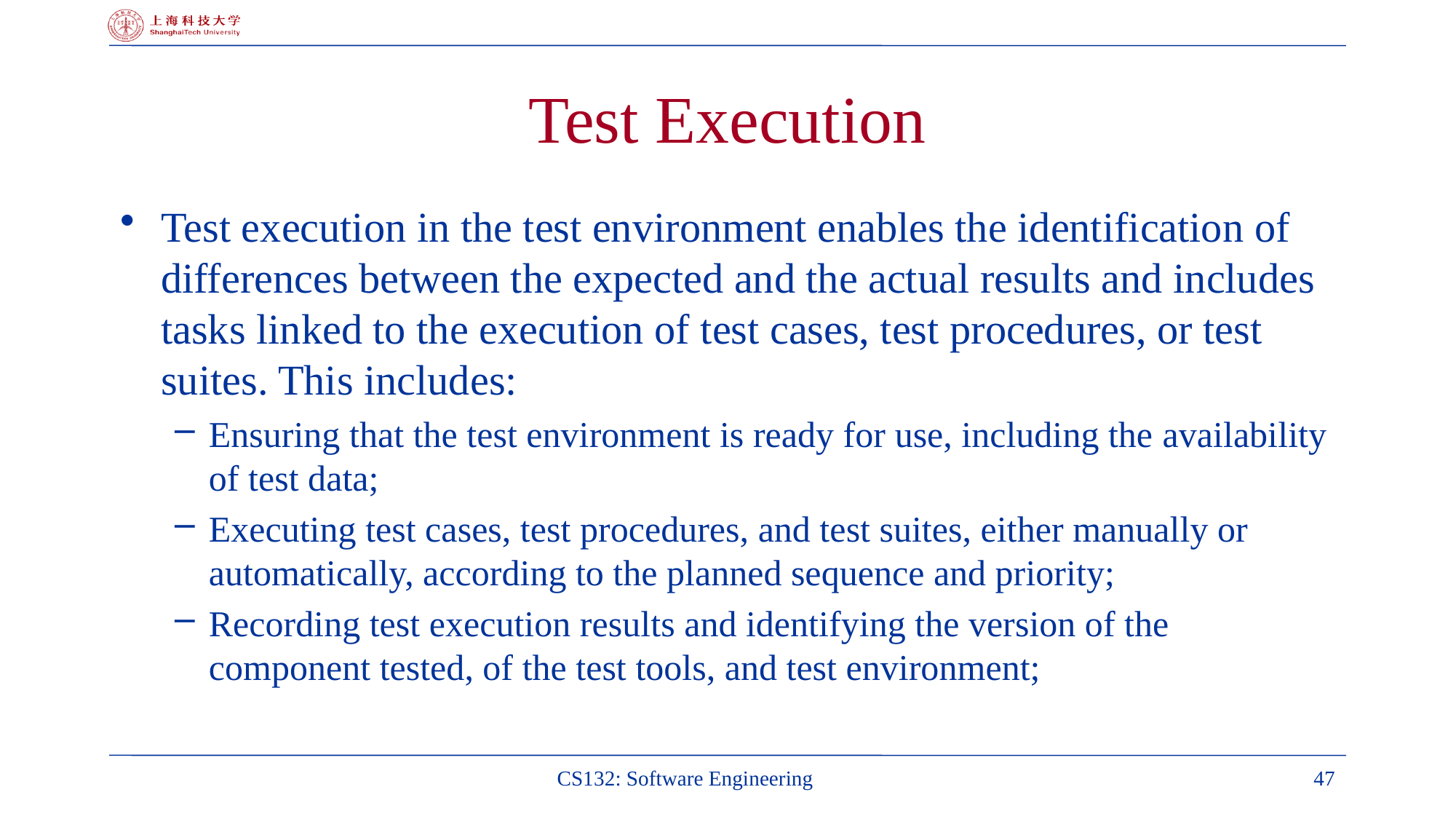

# Test Execution
Test execution in the test environment enables the identification of differences between the expected and the actual results and includes tasks linked to the execution of test cases, test procedures, or test suites. This includes:
Ensuring that the test environment is ready for use, including the availability of test data;
Executing test cases, test procedures, and test suites, either manually or automatically, according to the planned sequence and priority;
Recording test execution results and identifying the version of the component tested, of the test tools, and test environment;
CS132: Software Engineering
47